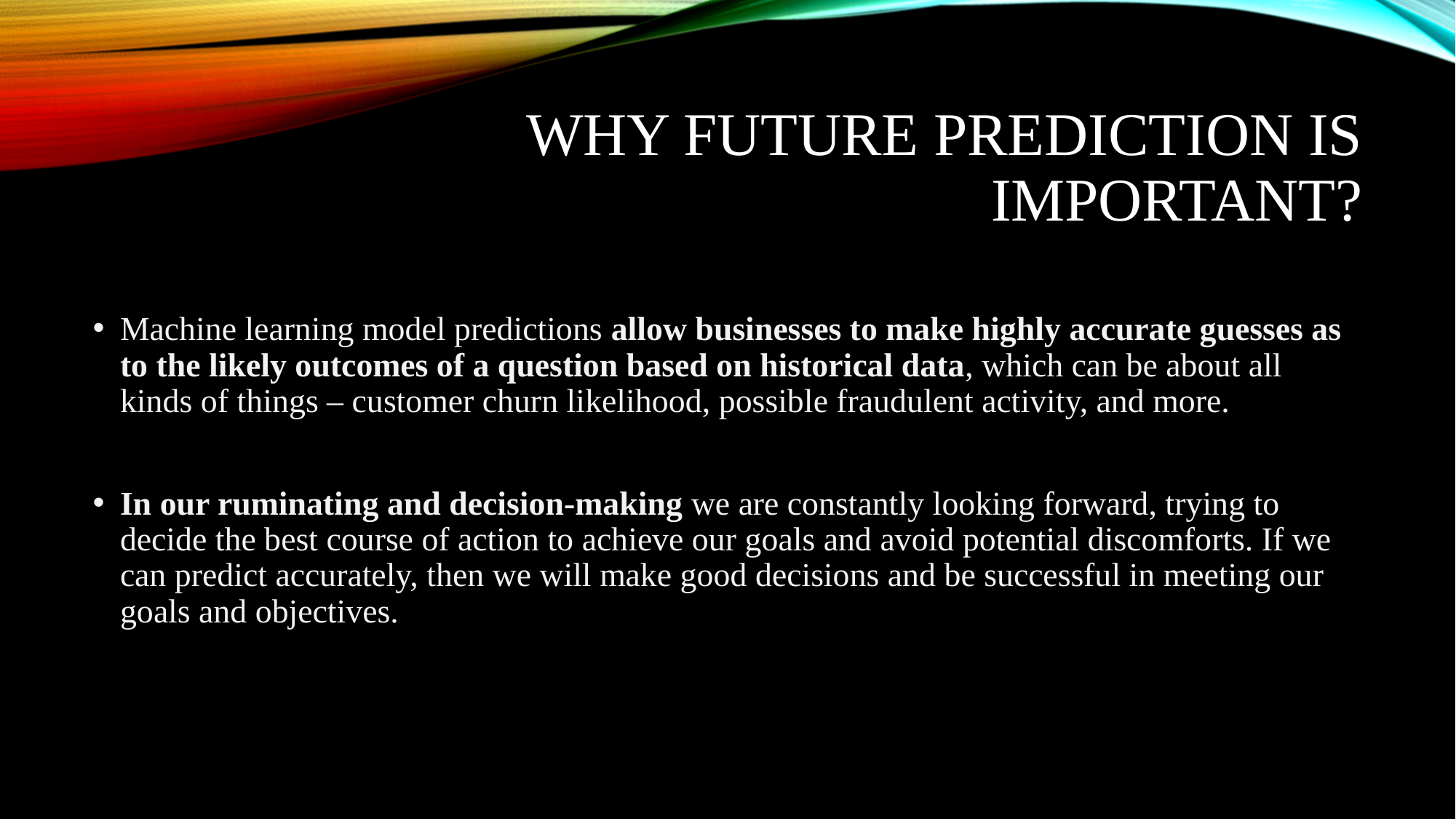

# Why future prediction is important?
Machine learning model predictions allow businesses to make highly accurate guesses as to the likely outcomes of a question based on historical data, which can be about all kinds of things – customer churn likelihood, possible fraudulent activity, and more.

In our ruminating and decision-making we are constantly looking forward, trying to decide the best course of action to achieve our goals and avoid potential discomforts. If we can predict accurately, then we will make good decisions and be successful in meeting our goals and objectives.